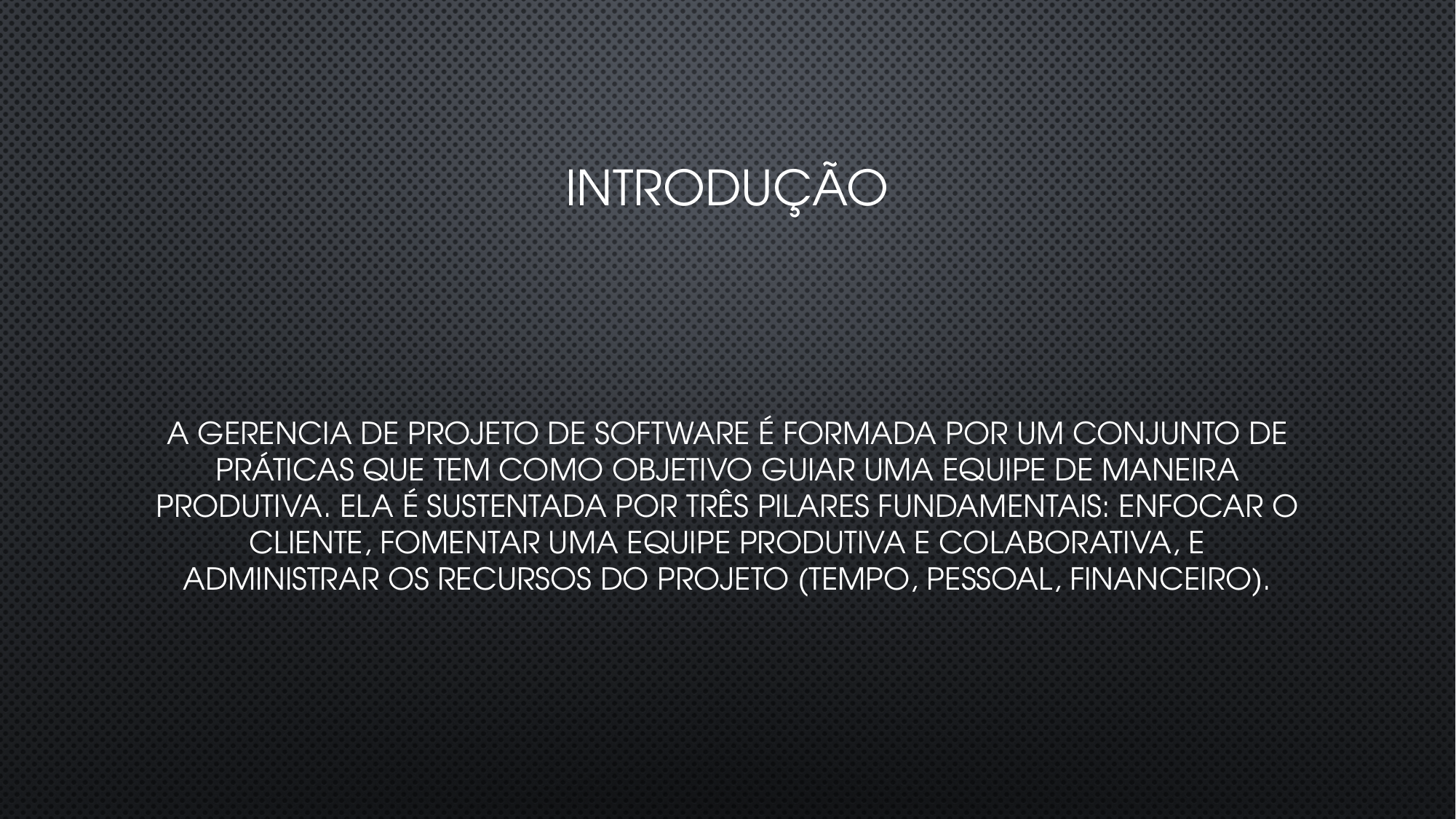

# Introdução
A Gerencia de projeto de software é formada por um conjunto de práticas que tem como objetivo guiar uma equipe de maneira produtiva. Ela é sustentada por três pilares fundamentais: enfocar o cliente, fomentar uma equipe produtiva e colaborativa, e administrar os recursos do projeto (tempo, pessoal, financeiro).